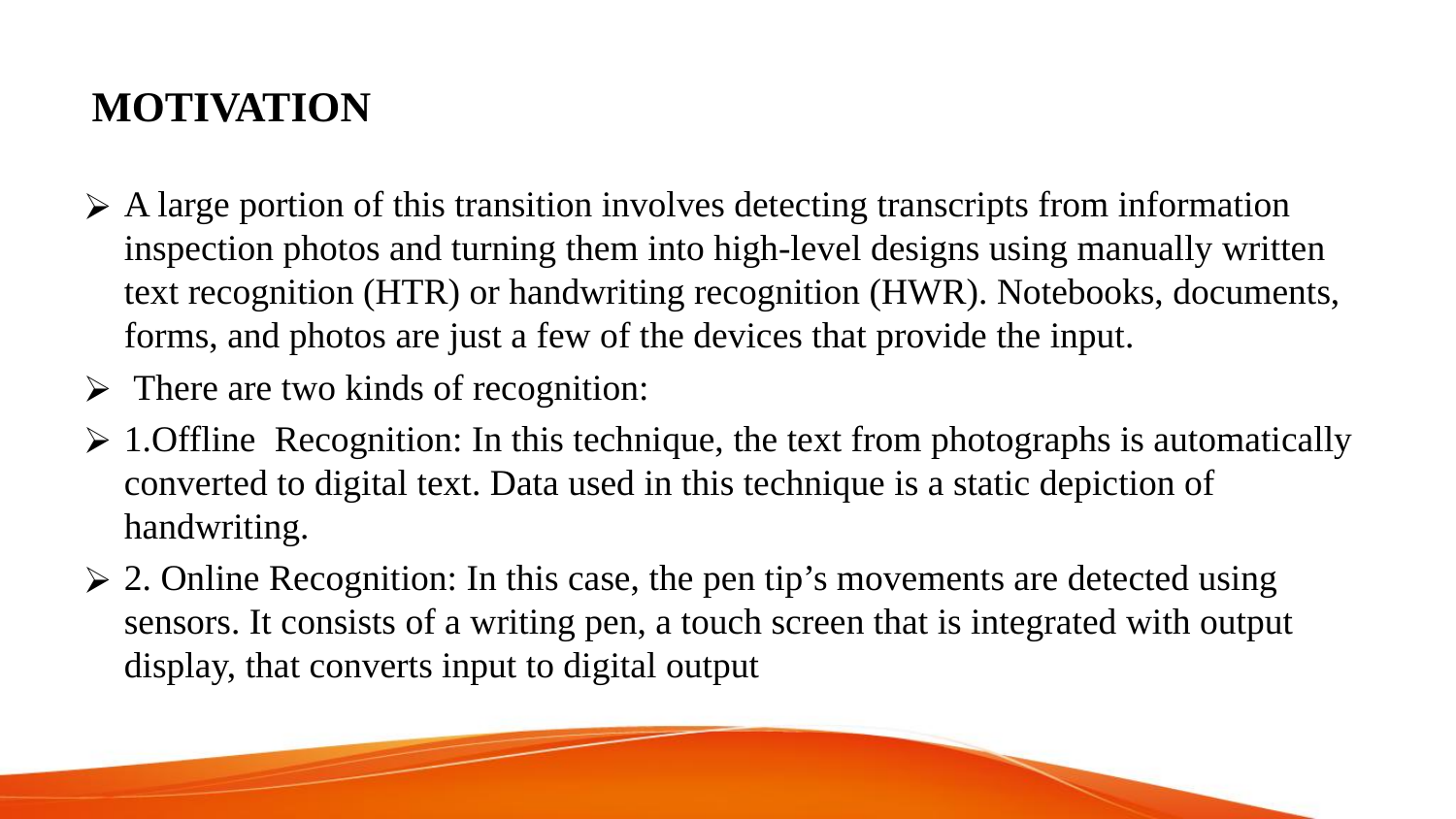

# MOTIVATION
A large portion of this transition involves detecting transcripts from information inspection photos and turning them into high-level designs using manually written text recognition (HTR) or handwriting recognition (HWR). Notebooks, documents, forms, and photos are just a few of the devices that provide the input.
 There are two kinds of recognition:
1.Offline  Recognition: In this technique, the text from photographs is automatically converted to digital text. Data used in this technique is a static depiction of handwriting.
2. Online Recognition: In this case, the pen tip’s movements are detected using sensors. It consists of a writing pen, a touch screen that is integrated with output display, that converts input to digital output